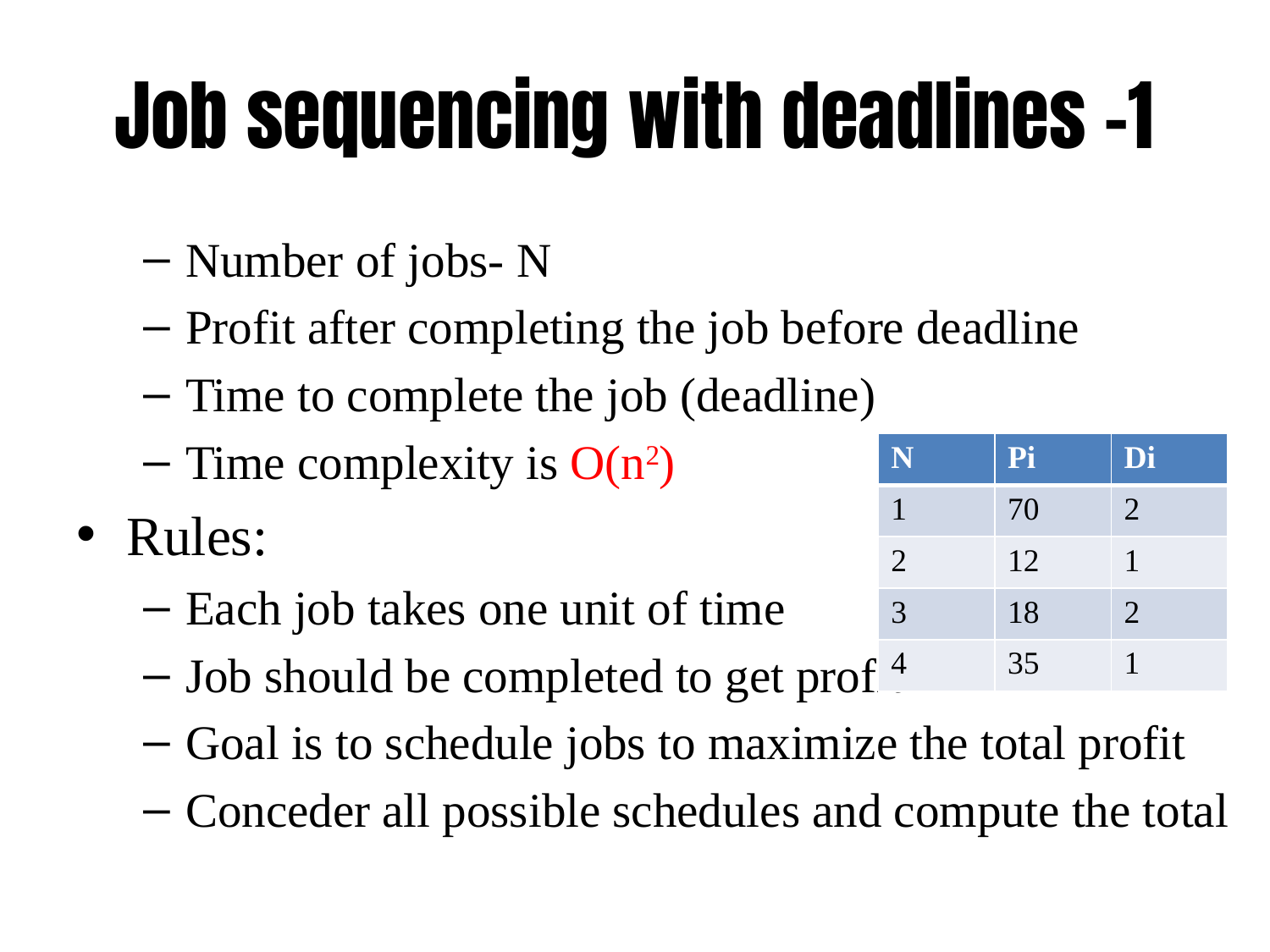

# Job sequencing with deadlines -1
Number of jobs- N
Profit after completing the job before deadline
Time to complete the job (deadline)
Time complexity is O(n2)
Rules:
Each job takes one unit of time
Job should be completed to get profit
Goal is to schedule jobs to maximize the total profit
Conceder all possible schedules and compute the total
| N | Pi | Di |
| --- | --- | --- |
| 1 | 70 | 2 |
| 2 | 12 | 1 |
| 3 | 18 | 2 |
| 4 | 35 | 1 |